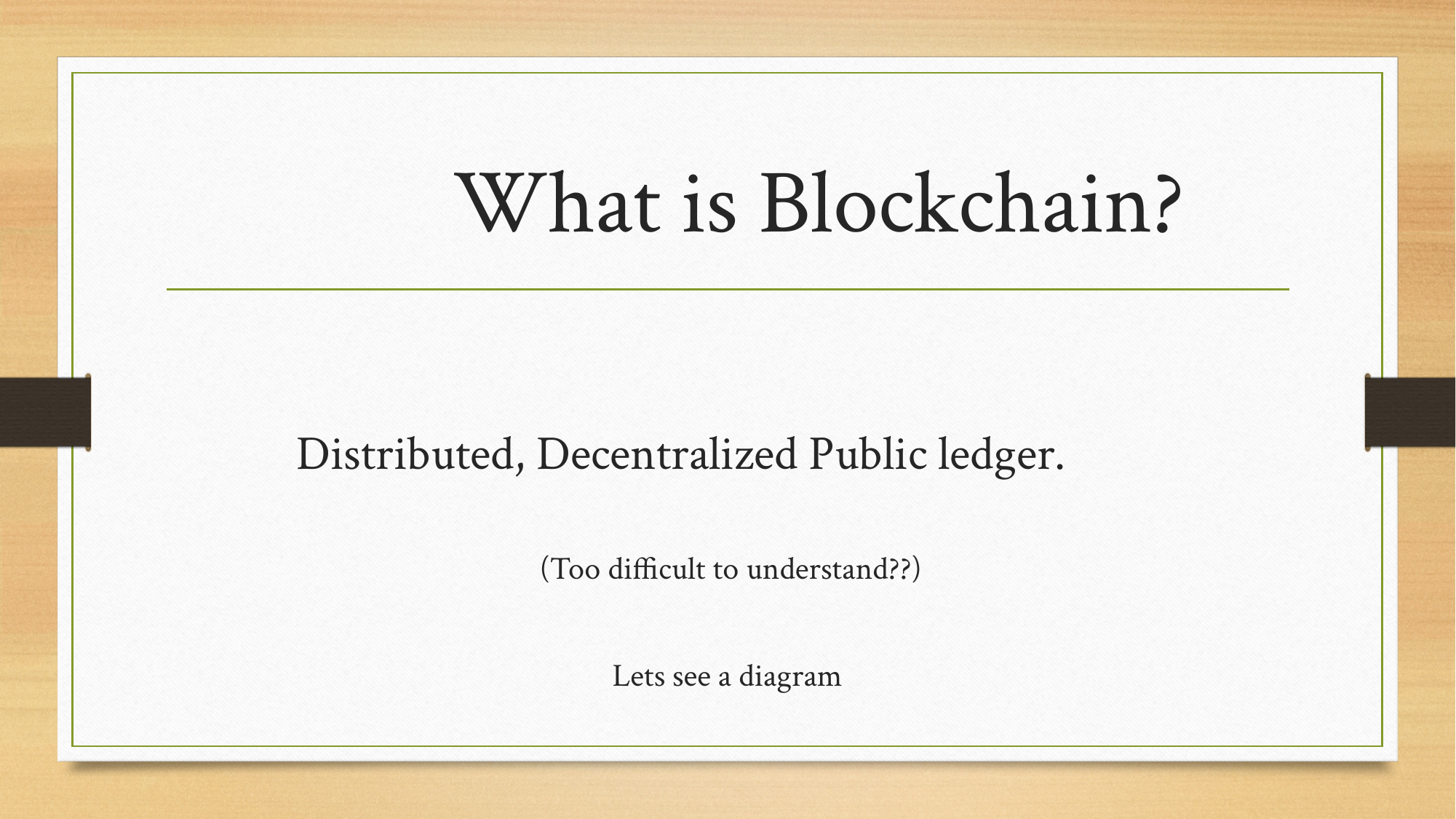

# What is Blockchain?

            Distributed, Decentralized Public ledger.

 (Too difficult to understand??)

Lets see a diagram